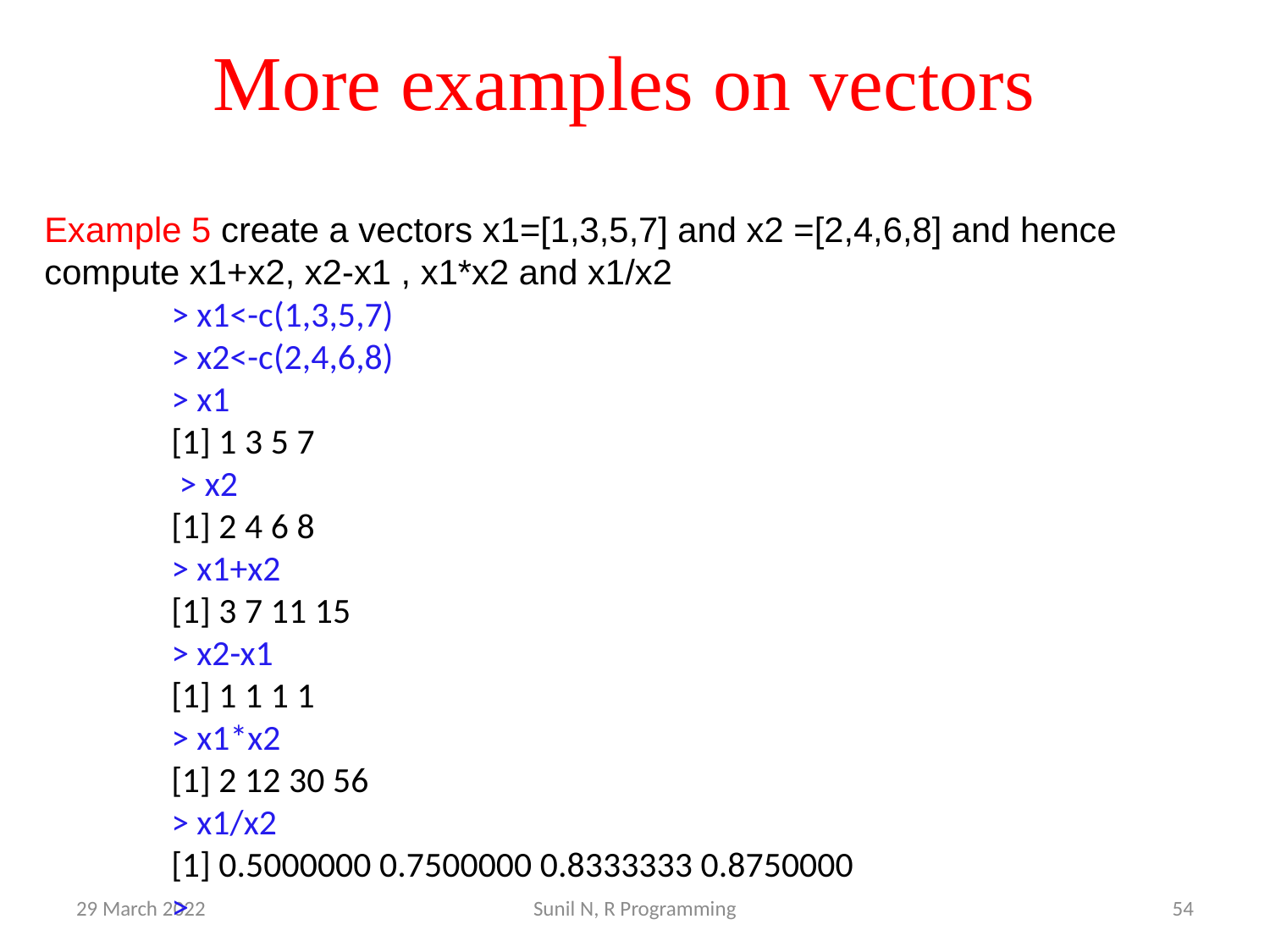

# More examples on vectors
Example 5 create a vectors x1=[1,3,5,7] and x2 =[2,4,6,8] and hence compute x1+x2, x2-x1 , x1*x2 and x1/x2
	> x1<-c(1,3,5,7)
	> x2<-c(2,4,6,8)
	> x1
	[1] 1 3 5 7
	 > x2
	[1] 2 4 6 8
	> x1+x2
	[1] 3 7 11 15
	> x2-x1
	[1] 1 1 1 1
	> x1*x2
	[1] 2 12 30 56
	> x1/x2
	[1] 0.5000000 0.7500000 0.8333333 0.8750000
	>
29 March 2022
Sunil N, R Programming
54